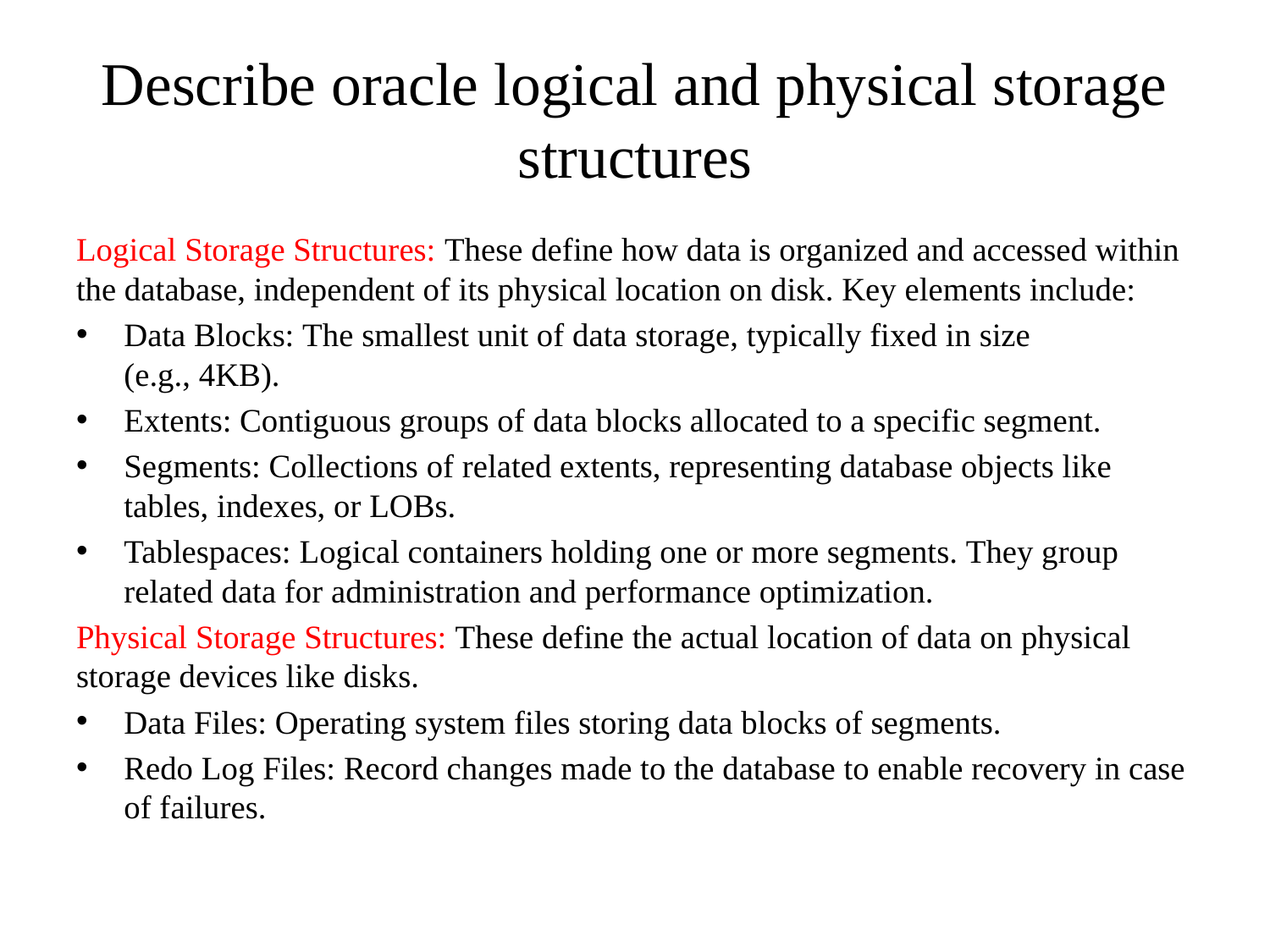

# Describe oracle logical and physical storage structures
Logical Storage Structures: These define how data is organized and accessed within the database, independent of its physical location on disk. Key elements include:
Data Blocks: The smallest unit of data storage, typically fixed in size (e.g., 4KB).
Extents: Contiguous groups of data blocks allocated to a specific segment.
Segments: Collections of related extents, representing database objects like tables, indexes, or LOBs.
Tablespaces: Logical containers holding one or more segments. They group related data for administration and performance optimization.
Physical Storage Structures: These define the actual location of data on physical storage devices like disks.
Data Files: Operating system files storing data blocks of segments.
Redo Log Files: Record changes made to the database to enable recovery in case of failures.